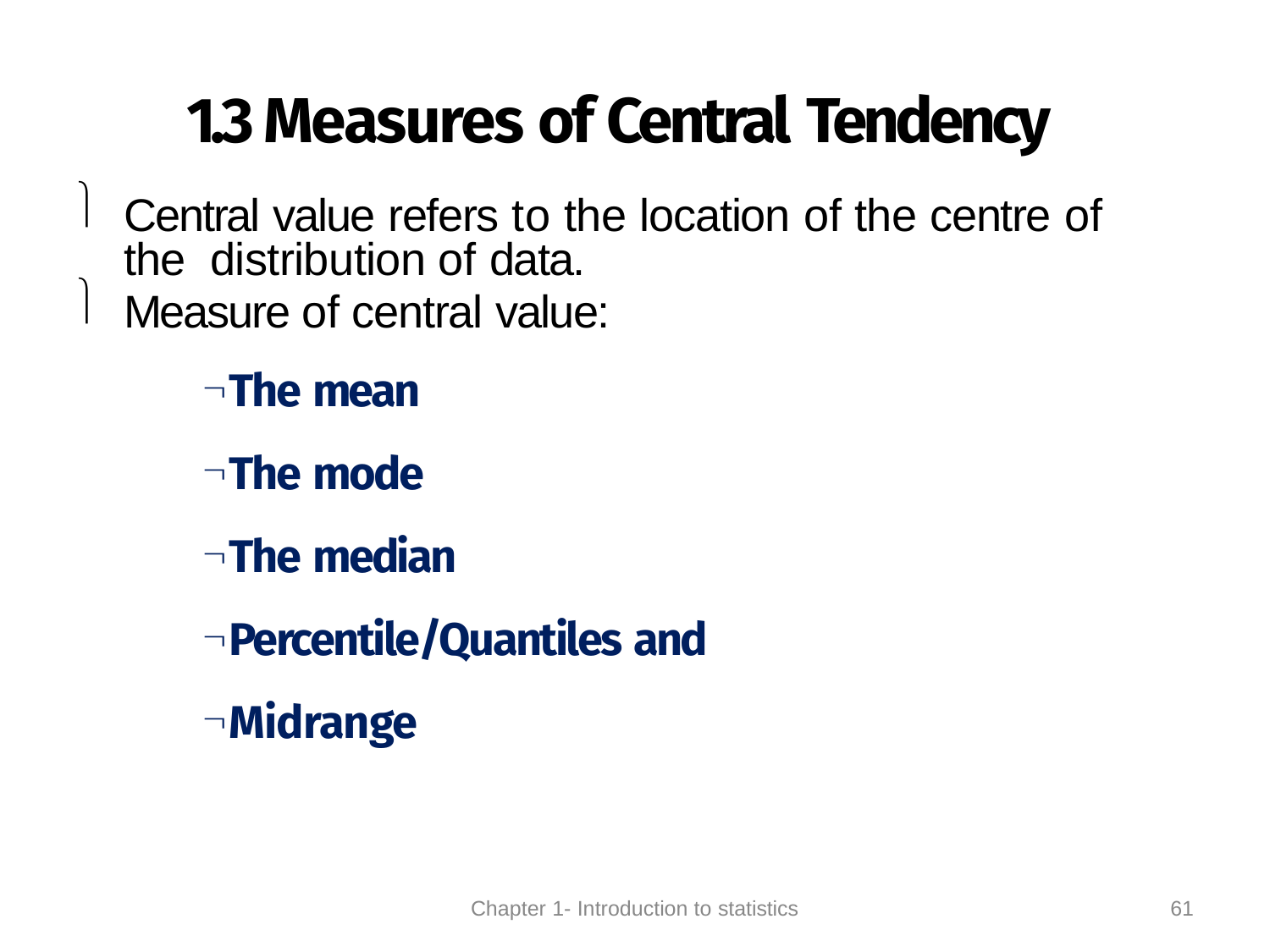

# 1.3 Measures of Central Tendency
Central value refers to the location of the centre of the  distribution of data.
Measure of central value:
¬The mean
¬The mode
¬The median
¬Percentile/Quantiles and
¬Midrange
61
Chapter 1- Introduction to statistics